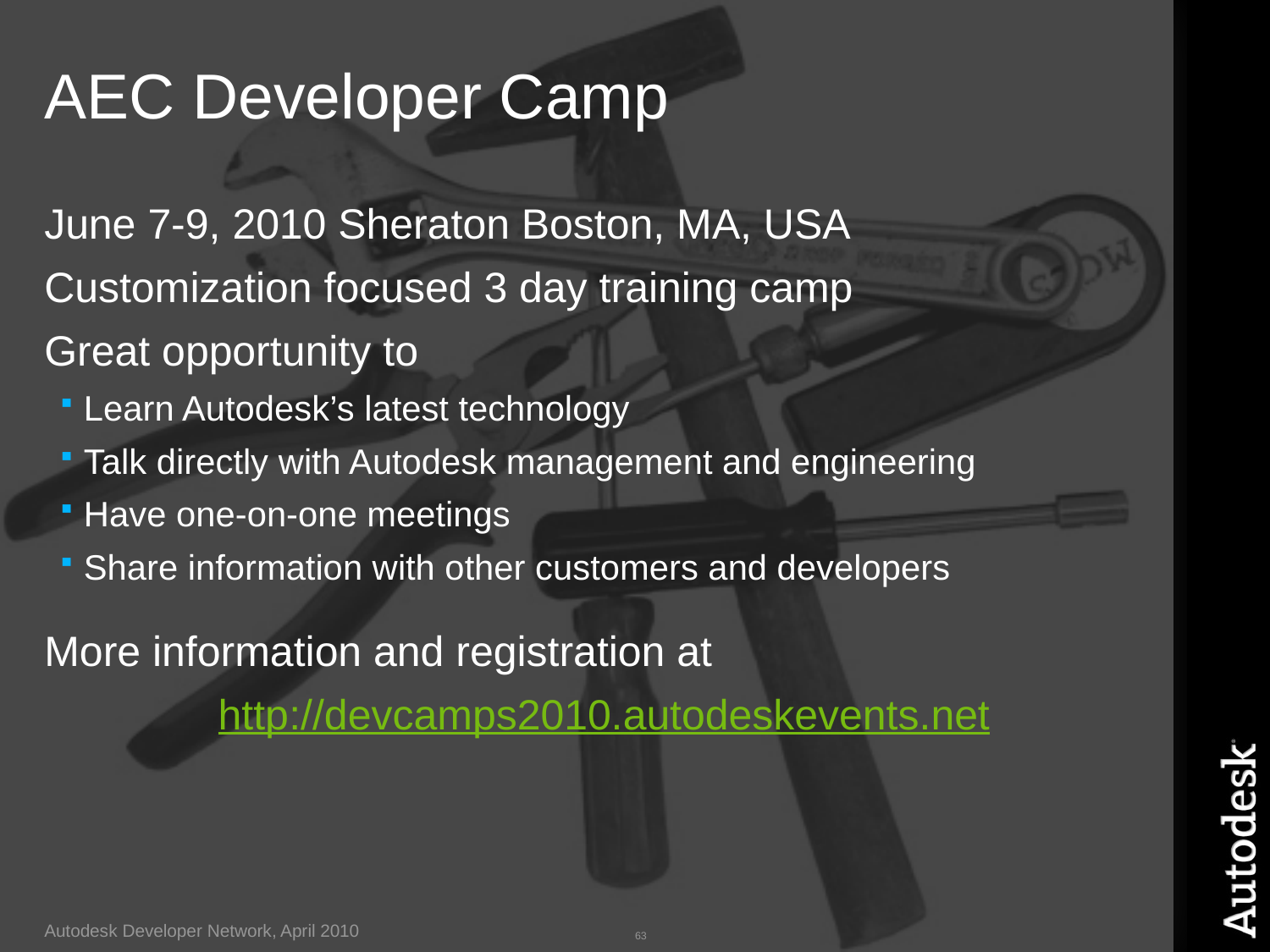

# AEC Developer Camp
June 7-9, 2010 Sheraton Boston, MA, USA
Customization focused 3 day training camp
Great opportunity to
Learn Autodesk’s latest technology
Talk directly with Autodesk management and engineering
Have one-on-one meetings
Share information with other customers and developers
More information and registration at
http://devcamps2010.autodeskevents.net